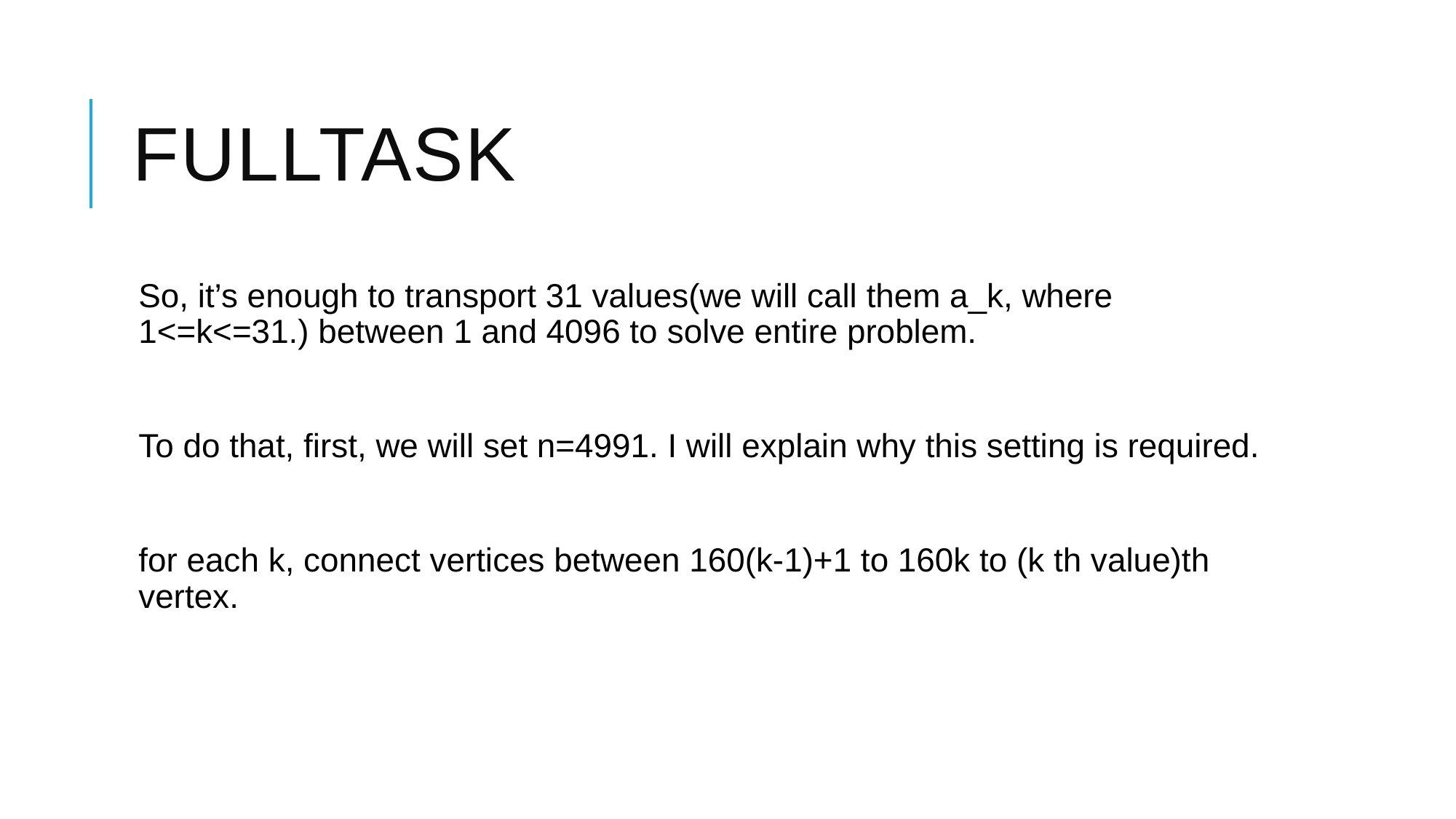

# fulltask
So, it’s enough to transport 31 values(we will call them a_k, where 1<=k<=31.) between 1 and 4096 to solve entire problem.

To do that, first, we will set n=4991. I will explain why this setting is required.

for each k, connect vertices between 160(k-1)+1 to 160k to (k th value)th vertex.